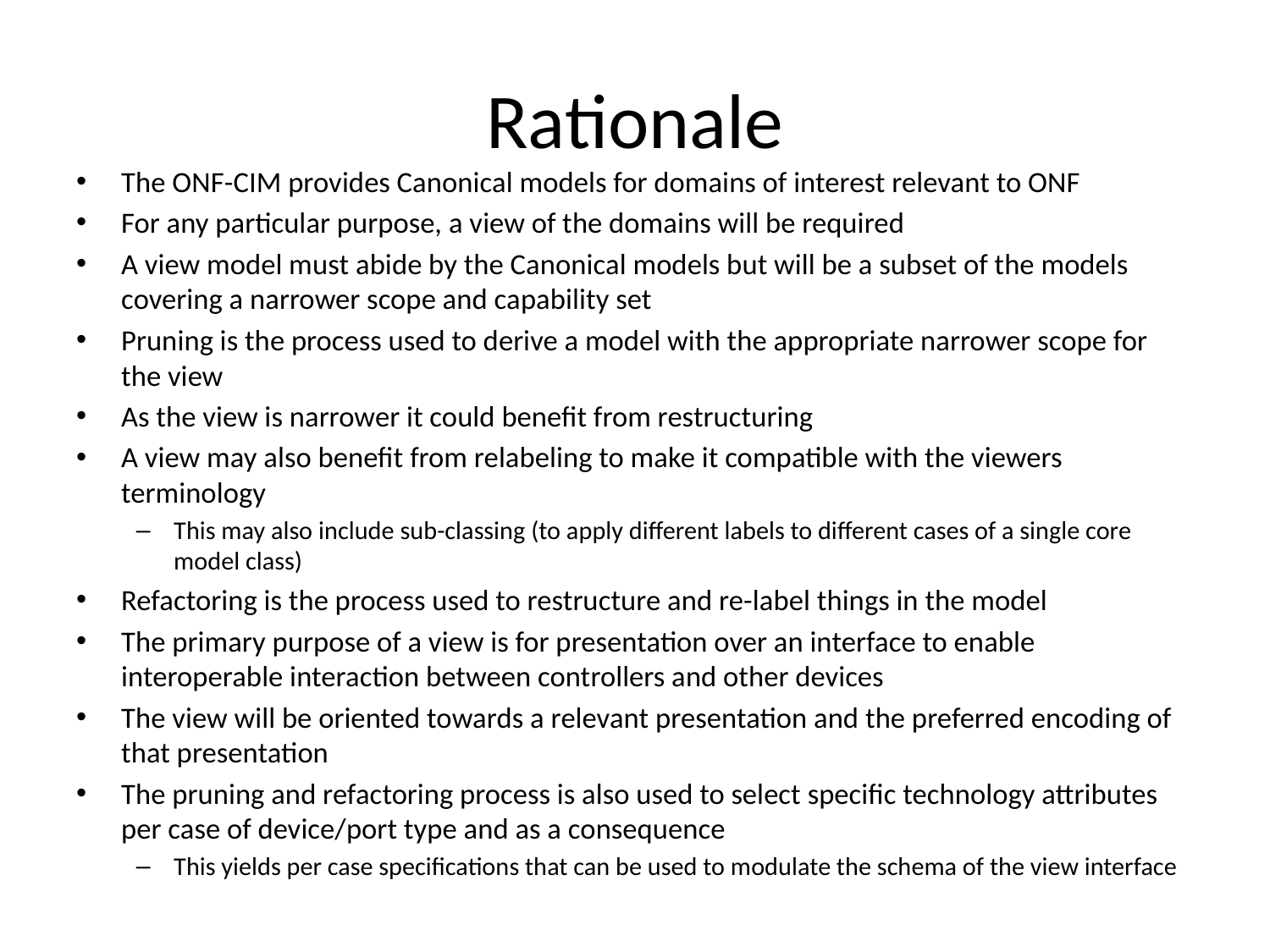

# Rationale
The ONF-CIM provides Canonical models for domains of interest relevant to ONF
For any particular purpose, a view of the domains will be required
A view model must abide by the Canonical models but will be a subset of the models covering a narrower scope and capability set
Pruning is the process used to derive a model with the appropriate narrower scope for the view
As the view is narrower it could benefit from restructuring
A view may also benefit from relabeling to make it compatible with the viewers terminology
This may also include sub-classing (to apply different labels to different cases of a single core model class)
Refactoring is the process used to restructure and re-label things in the model
The primary purpose of a view is for presentation over an interface to enable interoperable interaction between controllers and other devices
The view will be oriented towards a relevant presentation and the preferred encoding of that presentation
The pruning and refactoring process is also used to select specific technology attributes per case of device/port type and as a consequence
This yields per case specifications that can be used to modulate the schema of the view interface